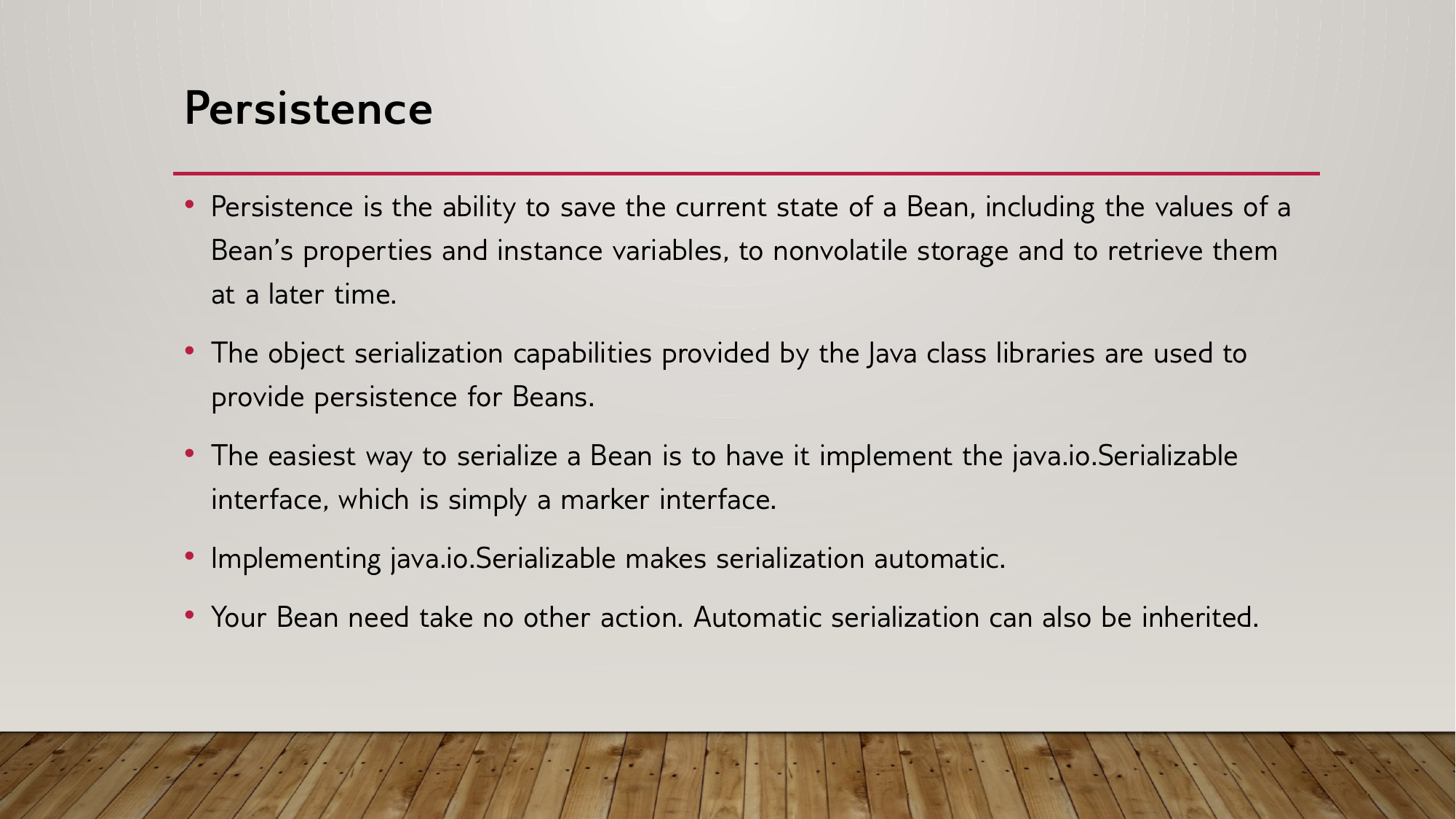

# Persistence
Persistence is the ability to save the current state of a Bean, including the values of a Bean’s properties and instance variables, to nonvolatile storage and to retrieve them at a later time.
The object serialization capabilities provided by the Java class libraries are used to provide persistence for Beans.
The easiest way to serialize a Bean is to have it implement the java.io.Serializable interface, which is simply a marker interface.
Implementing java.io.Serializable makes serialization automatic.
Your Bean need take no other action. Automatic serialization can also be inherited.